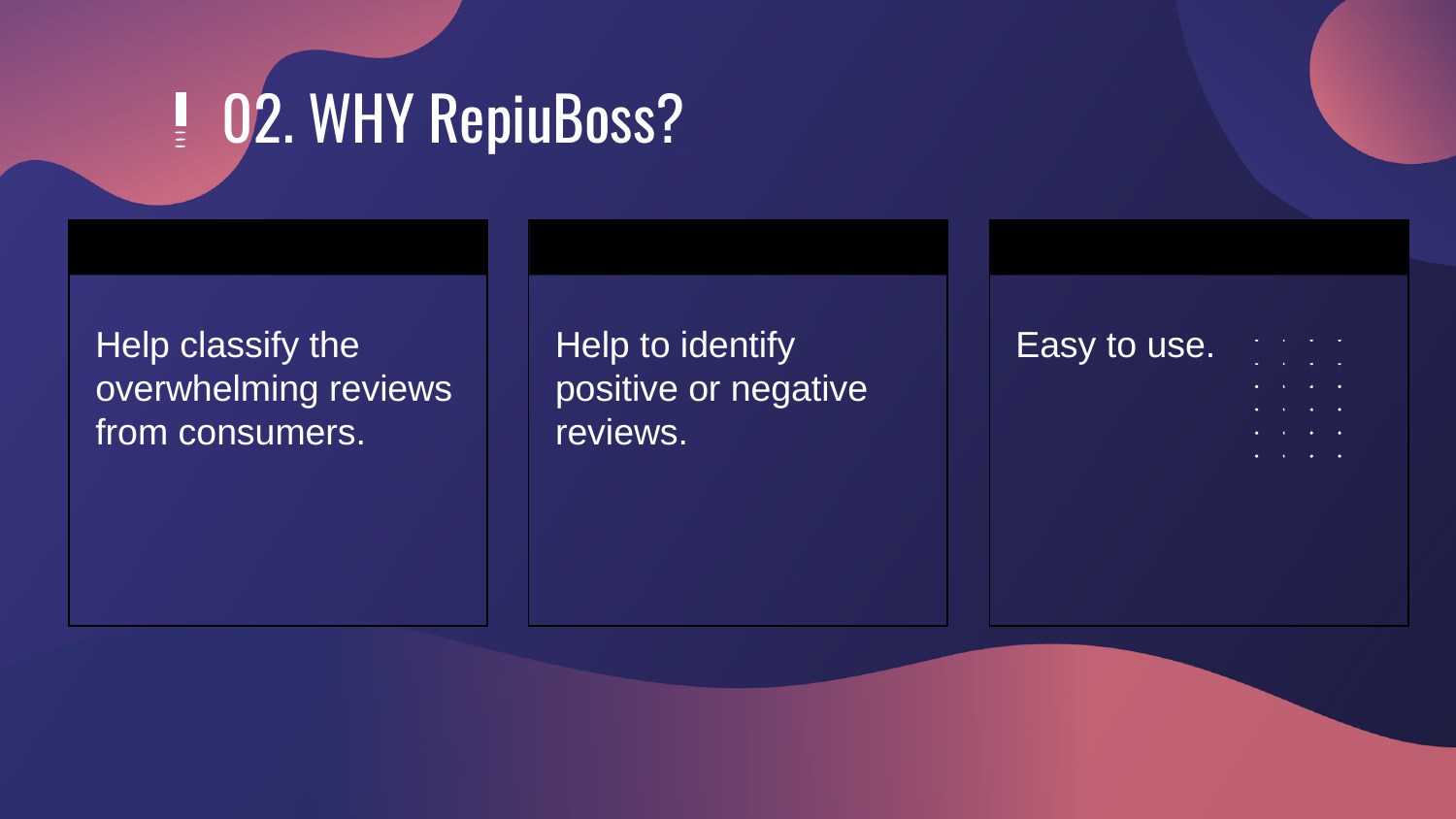

# 02. WHY RepiuBoss?

Help classify the overwhelming reviews from consumers.
Help to identify positive or negative reviews.
Easy to use.